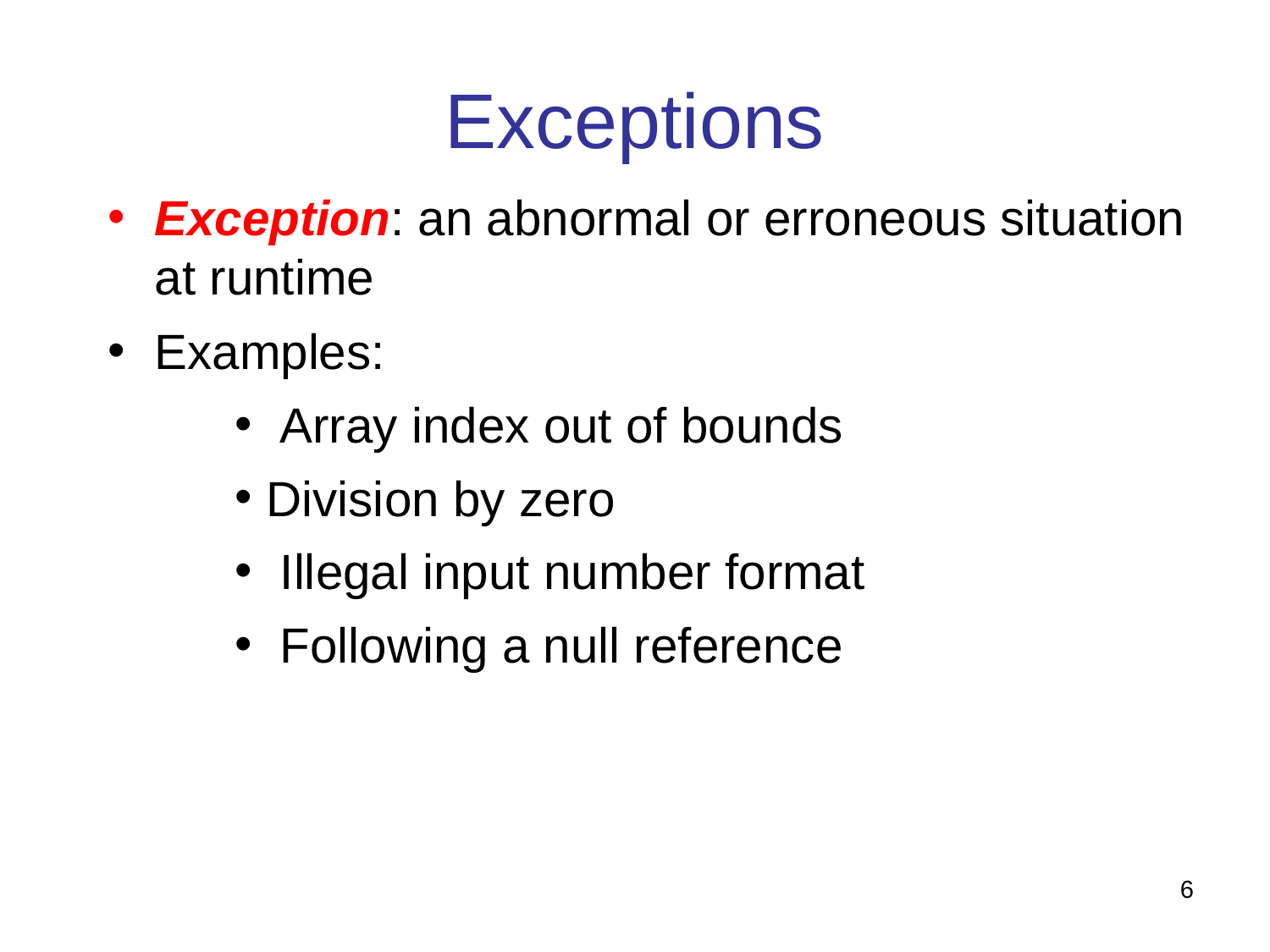

Exceptions
Exception: an abnormal or erroneous situation at runtime
Examples:
 Array index out of bounds
Division by zero
 Illegal input number format
 Following a null reference

6